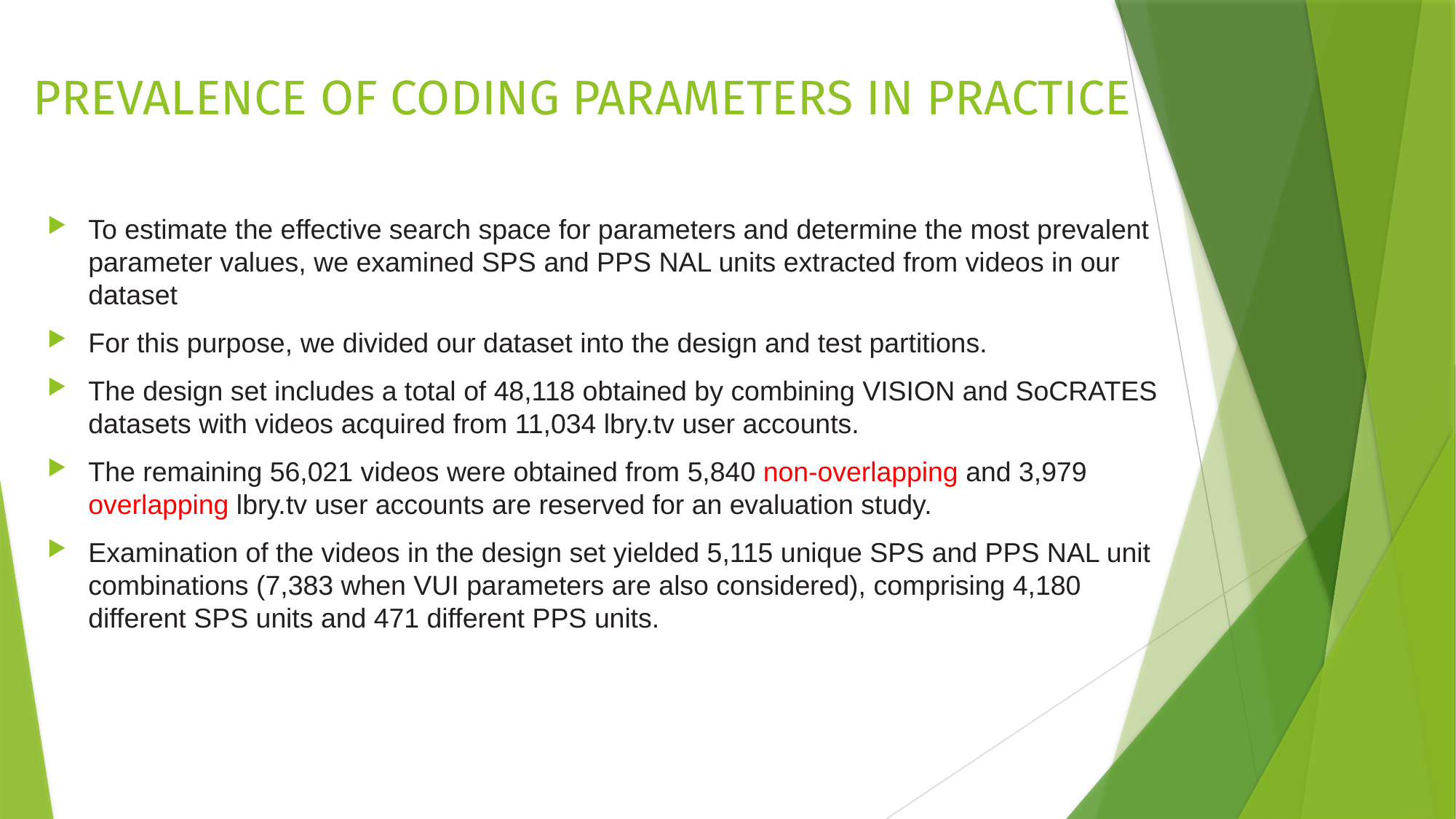

# PREVALENCE OF CODING PARAMETERS IN PRACTICE

To estimate the effective search space for parameters and determine the most prevalent parameter values, we examined SPS and PPS NAL units extracted from videos in our dataset
For this purpose, we divided our dataset into the design and test partitions.
The design set includes a total of 48,118 obtained by combining VISION and SoCRATES datasets with videos acquired from 11,034 lbry.tv user accounts.
The remaining 56,021 videos were obtained from 5,840 non-overlapping and 3,979 overlapping lbry.tv user accounts are reserved for an evaluation study.
Examination of the videos in the design set yielded 5,115 unique SPS and PPS NAL unit combinations (7,383 when VUI parameters are also considered), comprising 4,180 different SPS units and 471 different PPS units.